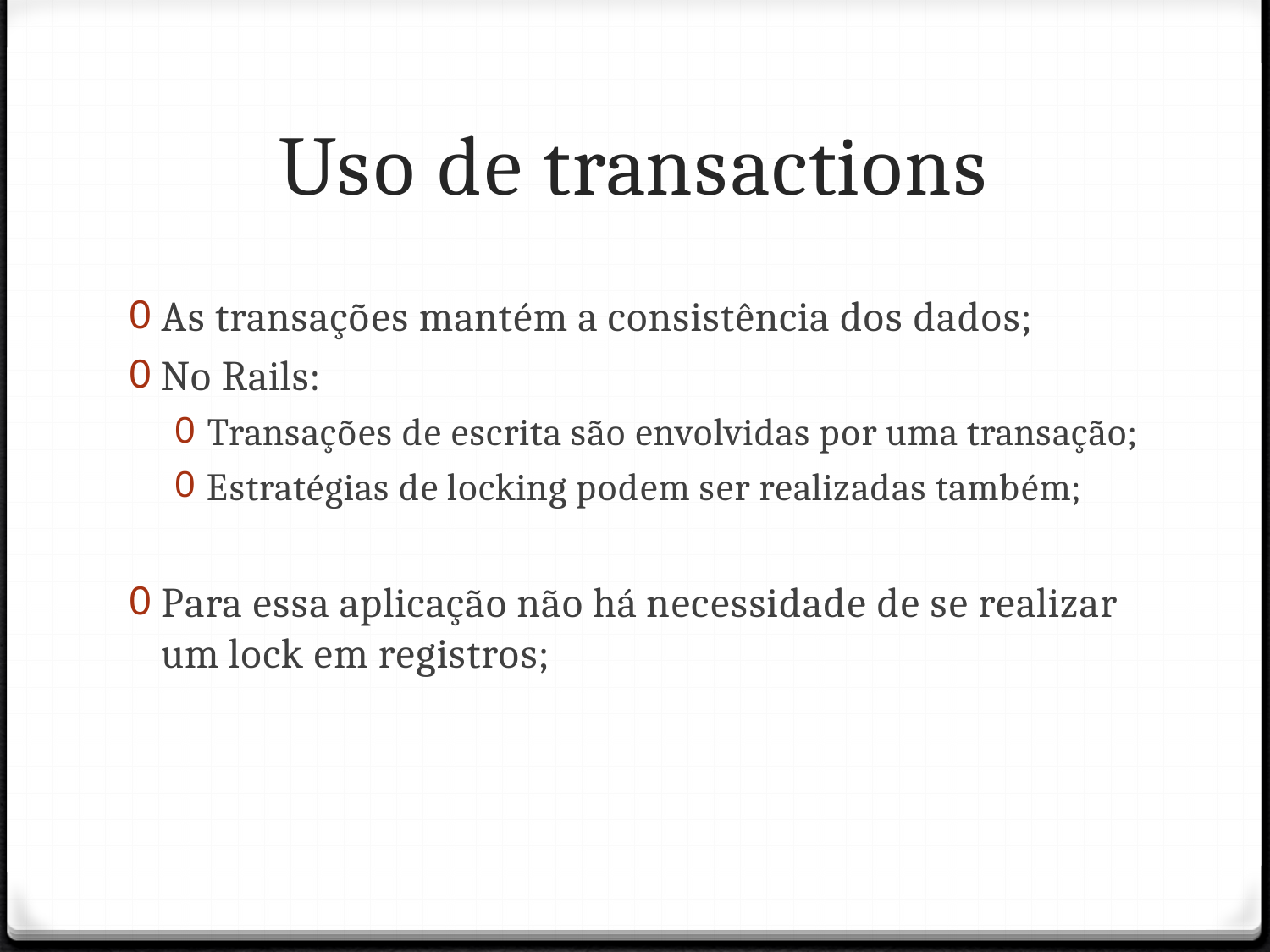

# Uso de transactions
As transações mantém a consistência dos dados;
No Rails:
Transações de escrita são envolvidas por uma transação;
Estratégias de locking podem ser realizadas também;

Para essa aplicação não há necessidade de se realizar um lock em registros;